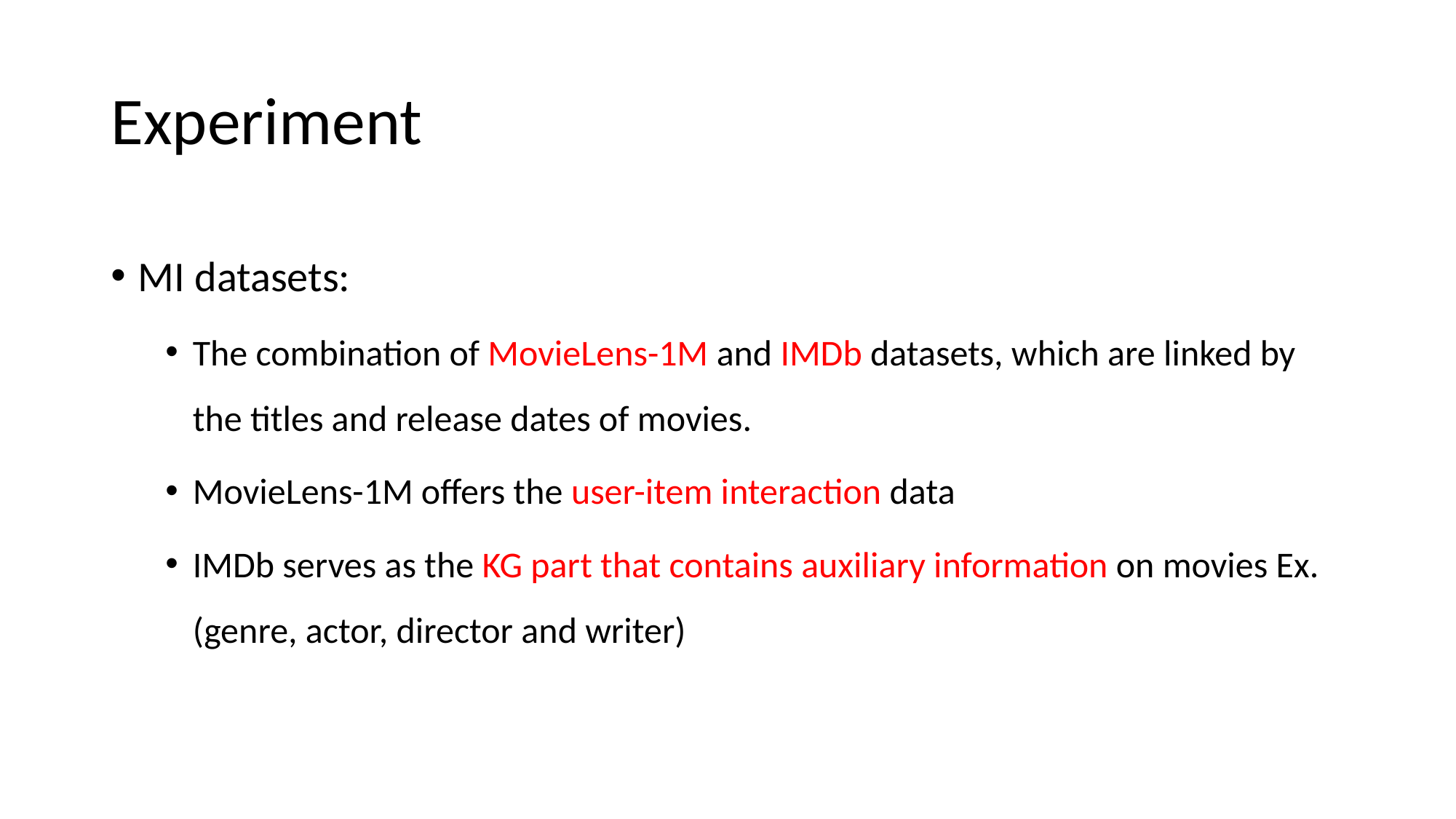

# Experiment
MI datasets:
The combination of MovieLens-1M and IMDb datasets, which are linked by the titles and release dates of movies.
MovieLens-1M offers the user-item interaction data
IMDb serves as the KG part that contains auxiliary information on movies Ex.(genre, actor, director and writer)